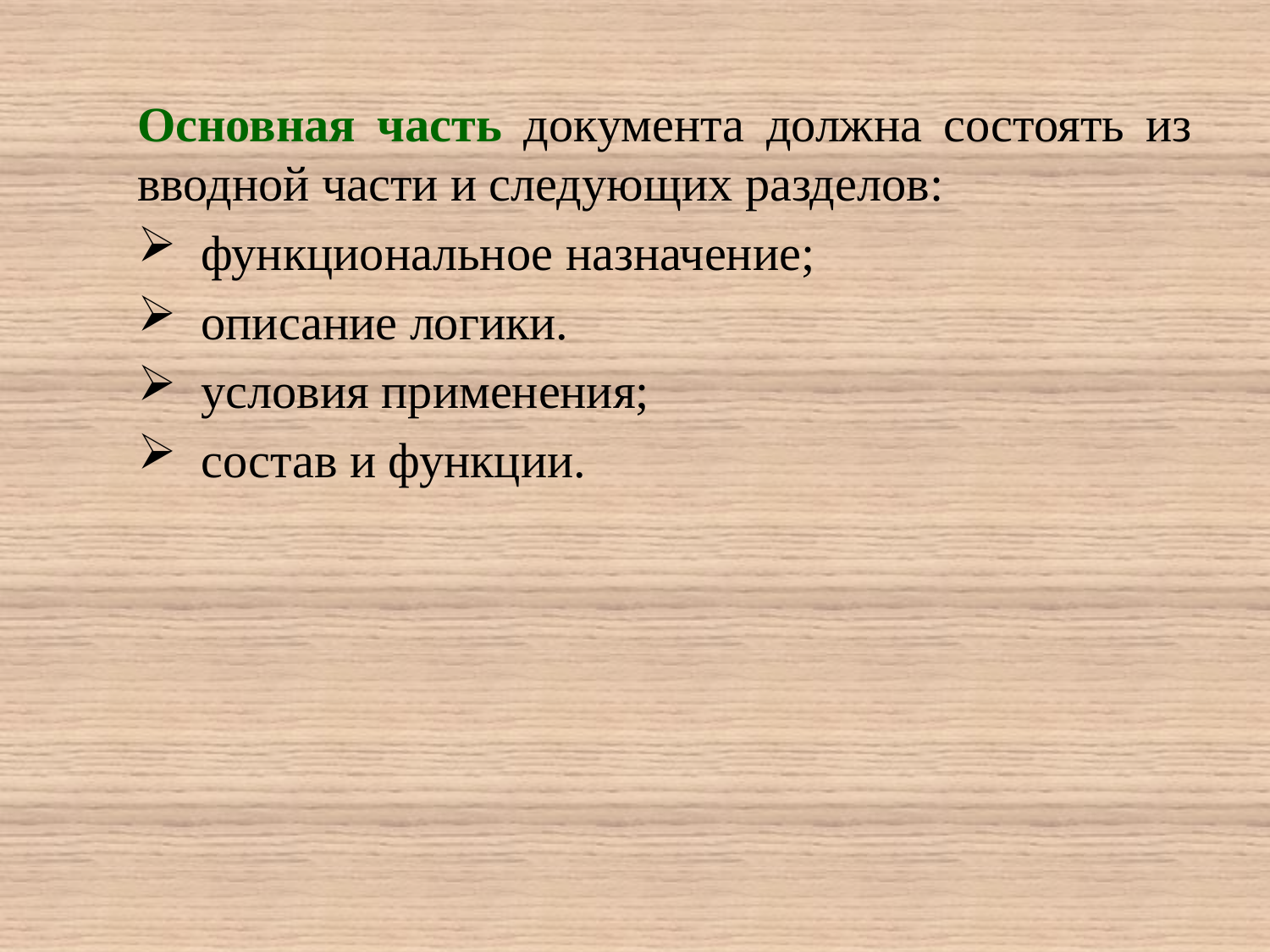

Основная часть документа должна состоять из вводной части и следующих разделов:
функциональное назначение;
описание логики.
условия применения;
состав и функции.